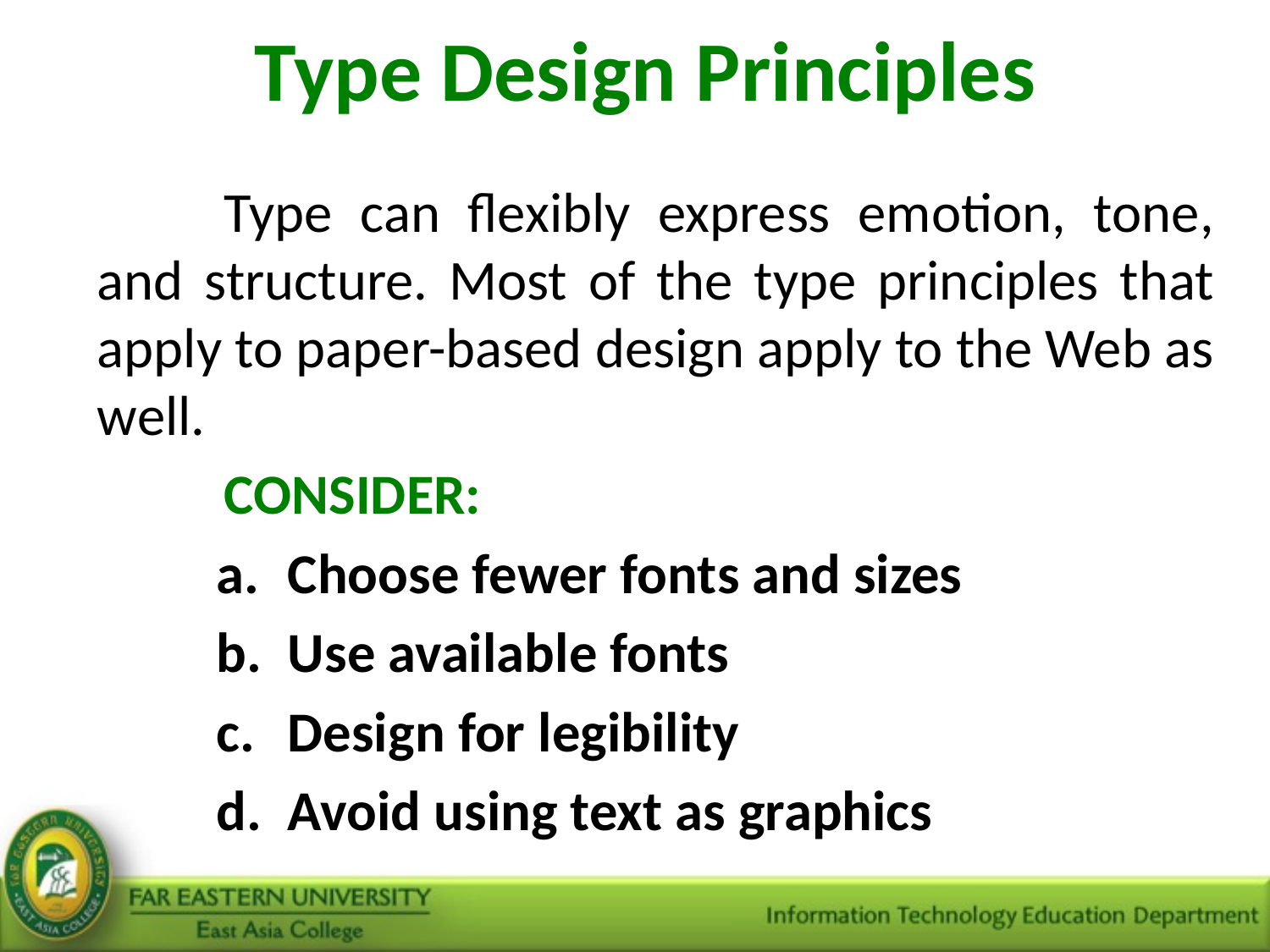

Type Design Principles
	Type can flexibly express emotion, tone, and structure. Most of the type principles that apply to paper-based design apply to the Web as well.
	CONSIDER:
Choose fewer fonts and sizes
Use available fonts
Design for legibility
Avoid using text as graphics